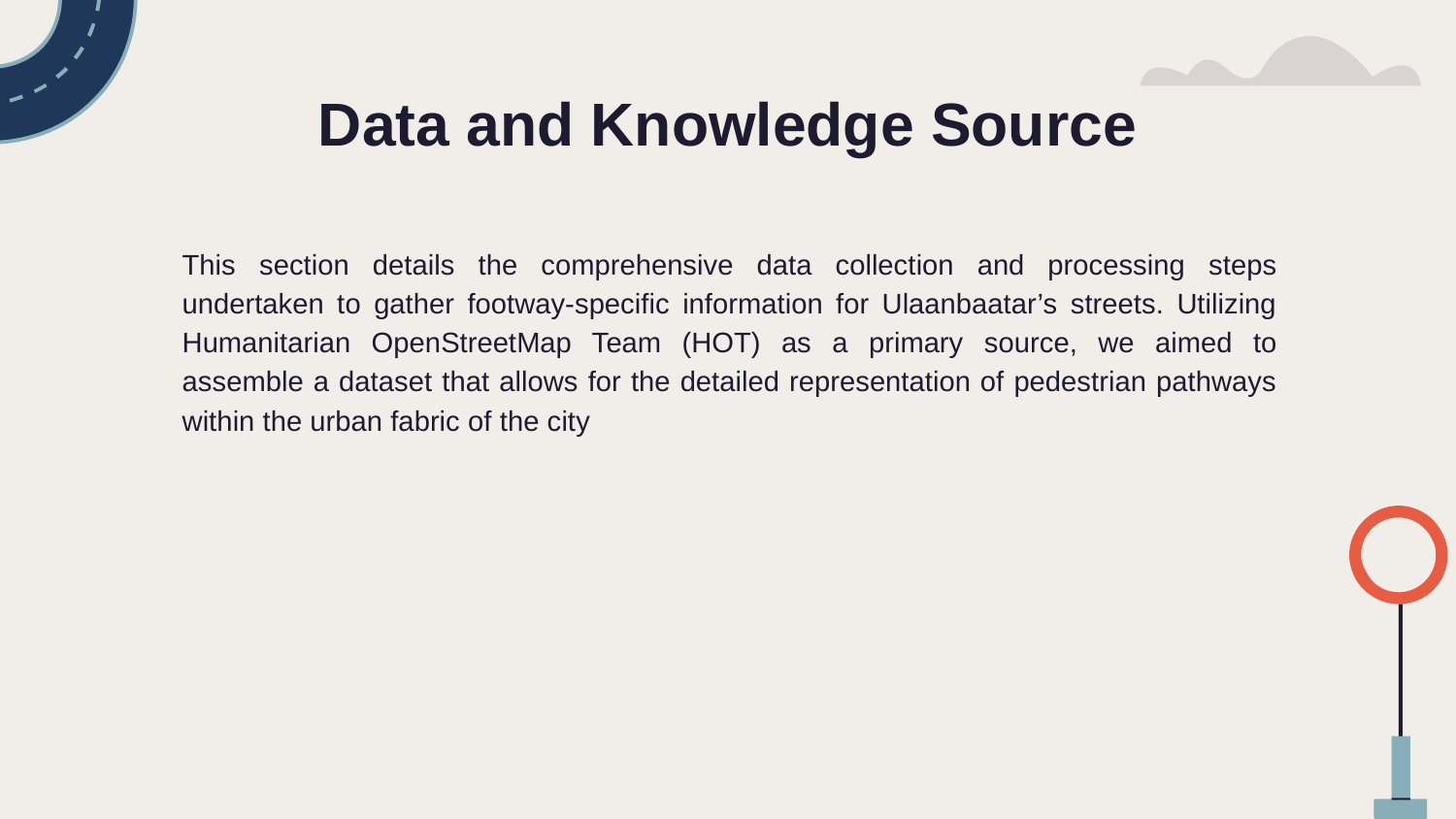

# Data and Knowledge Source
This section details the comprehensive data collection and processing steps undertaken to gather footway-specific information for Ulaanbaatar’s streets. Utilizing Humanitarian OpenStreetMap Team (HOT) as a primary source, we aimed to assemble a dataset that allows for the detailed representation of pedestrian pathways within the urban fabric of the city